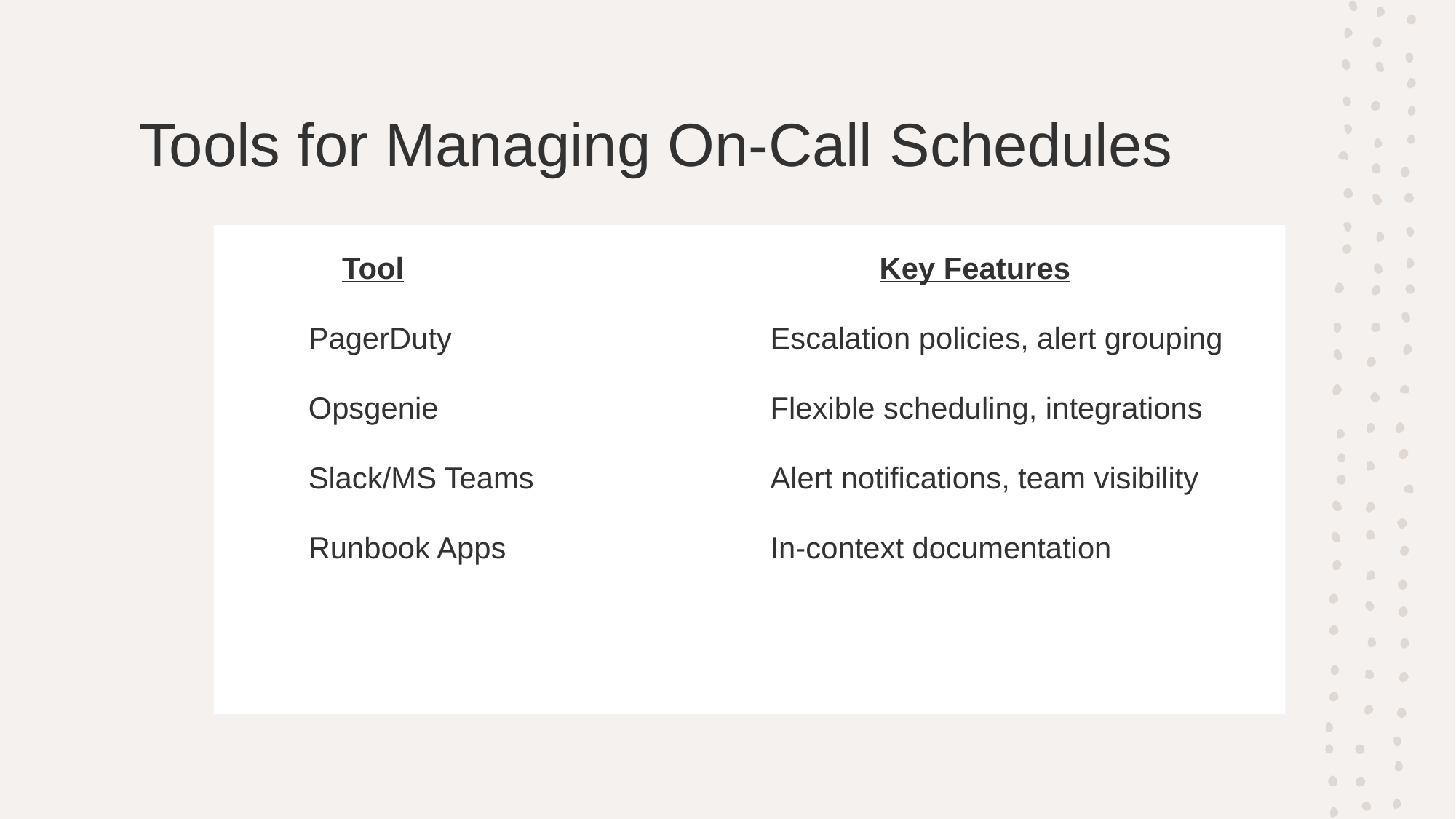

# Tools for Managing On-Call Schedules

	 Tool					Key Features
          PagerDuty			Escalation policies, alert grouping
          Opsgenie				Flexible scheduling, integrations
          Slack/MS Teams			Alert notifications, team visibility
          Runbook Apps			In-context documentation